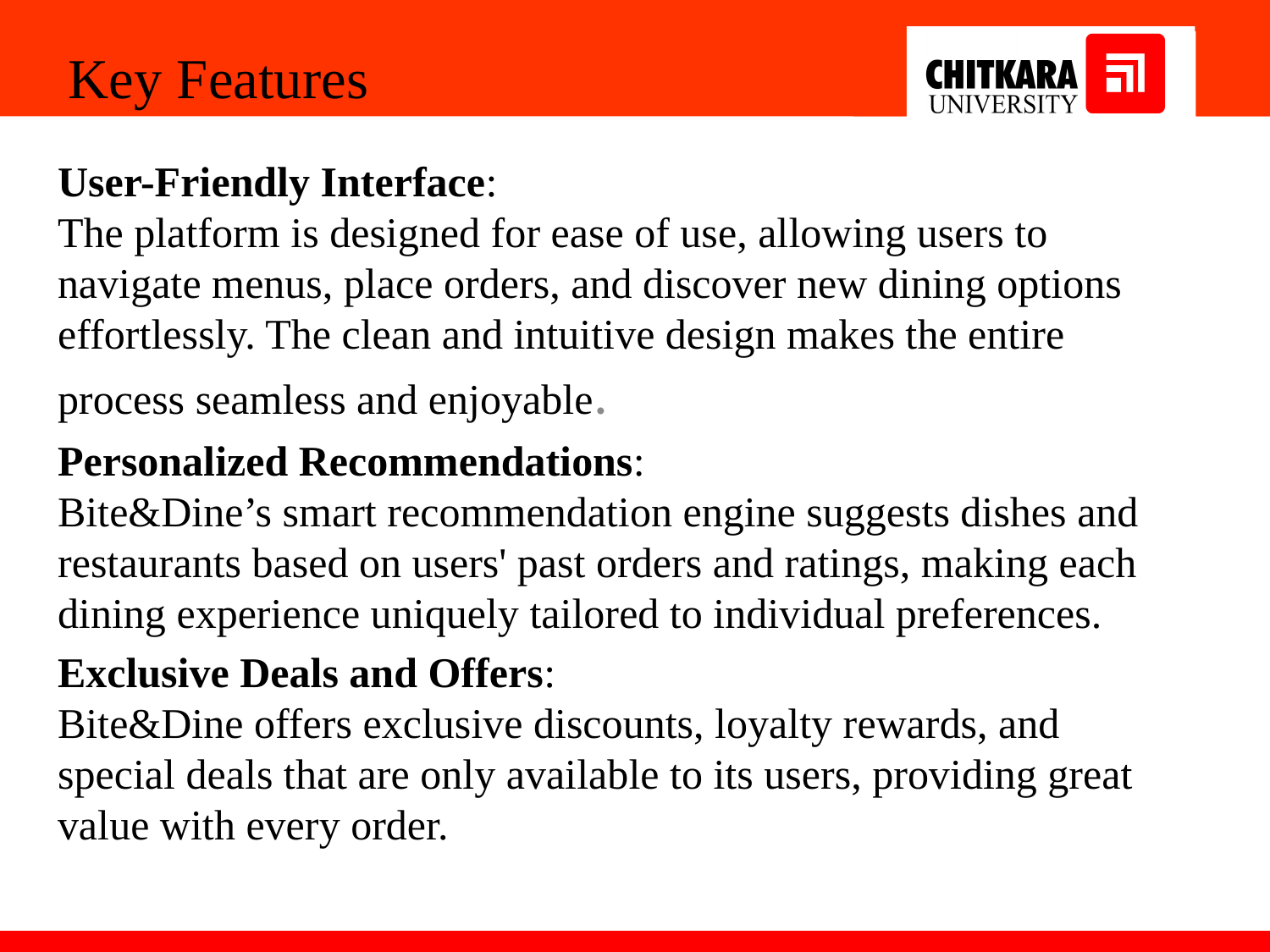

# Key Features
User-Friendly Interface:
The platform is designed for ease of use, allowing users to navigate menus, place orders, and discover new dining options effortlessly. The clean and intuitive design makes the entire process seamless and enjoyable.
Personalized Recommendations:
Bite&Dine’s smart recommendation engine suggests dishes and restaurants based on users' past orders and ratings, making each dining experience uniquely tailored to individual preferences.
Exclusive Deals and Offers:
Bite&Dine offers exclusive discounts, loyalty rewards, and special deals that are only available to its users, providing great value with every order.